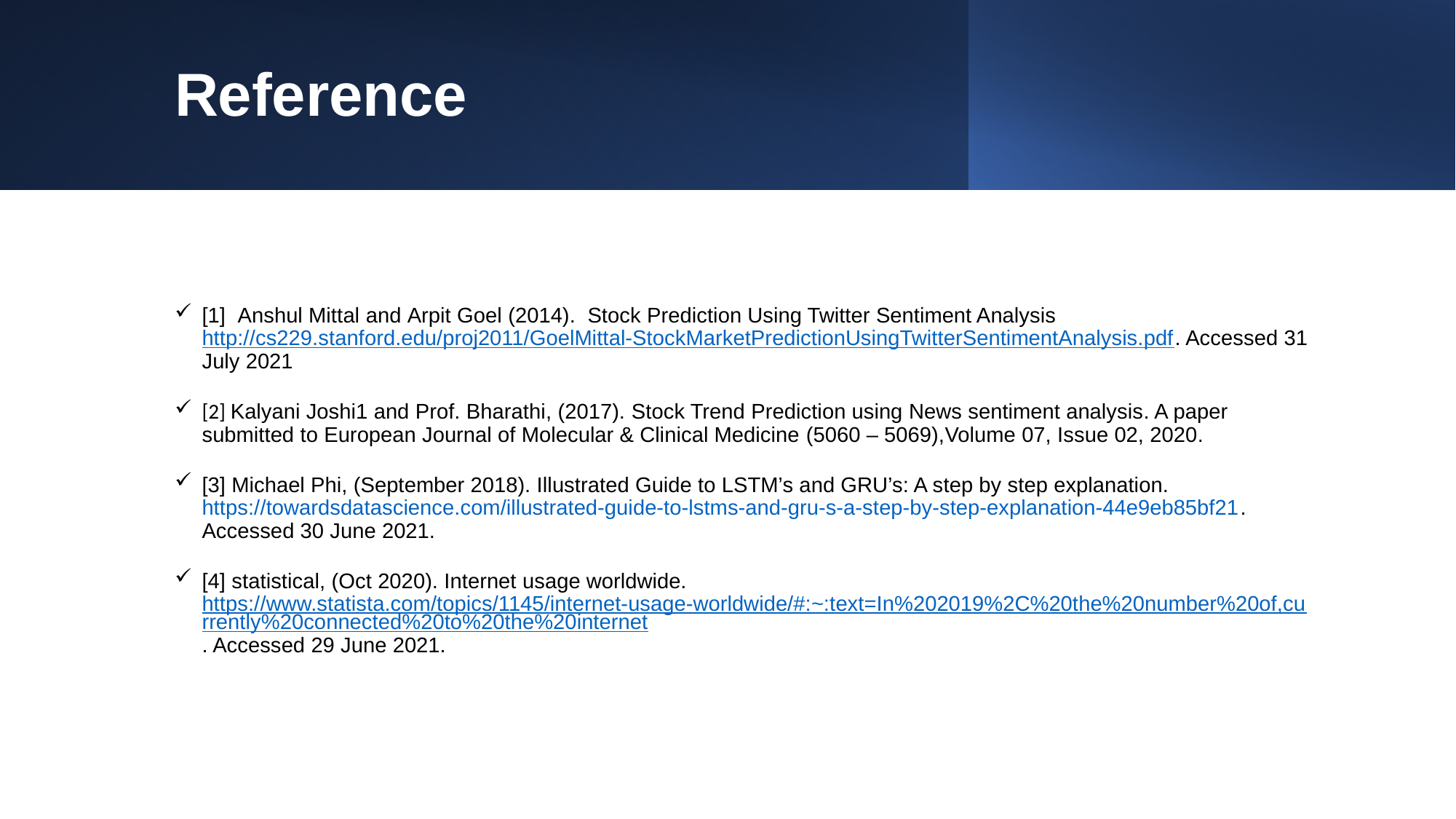

# Reference
[1]  Anshul Mittal and Arpit Goel (2014).  Stock Prediction Using Twitter Sentiment Analysis http://cs229.stanford.edu/proj2011/GoelMittal-StockMarketPredictionUsingTwitterSentimentAnalysis.pdf. Accessed 31 July 2021
[2] Kalyani Joshi1 and Prof. Bharathi, (2017). Stock Trend Prediction using News sentiment analysis. A paper submitted to European Journal of Molecular & Clinical Medicine (5060 – 5069),Volume 07, Issue 02, 2020.
[3] Michael Phi, (September 2018). Illustrated Guide to LSTM’s and GRU’s: A step by step explanation.  https://towardsdatascience.com/illustrated-guide-to-lstms-and-gru-s-a-step-by-step-explanation-44e9eb85bf21. Accessed 30 June 2021.
[4] statistical, (Oct 2020). Internet usage worldwide. https://www.statista.com/topics/1145/internet-usage-worldwide/#:~:text=In%202019%2C%20the%20number%20of,currently%20connected%20to%20the%20internet. Accessed 29 June 2021.